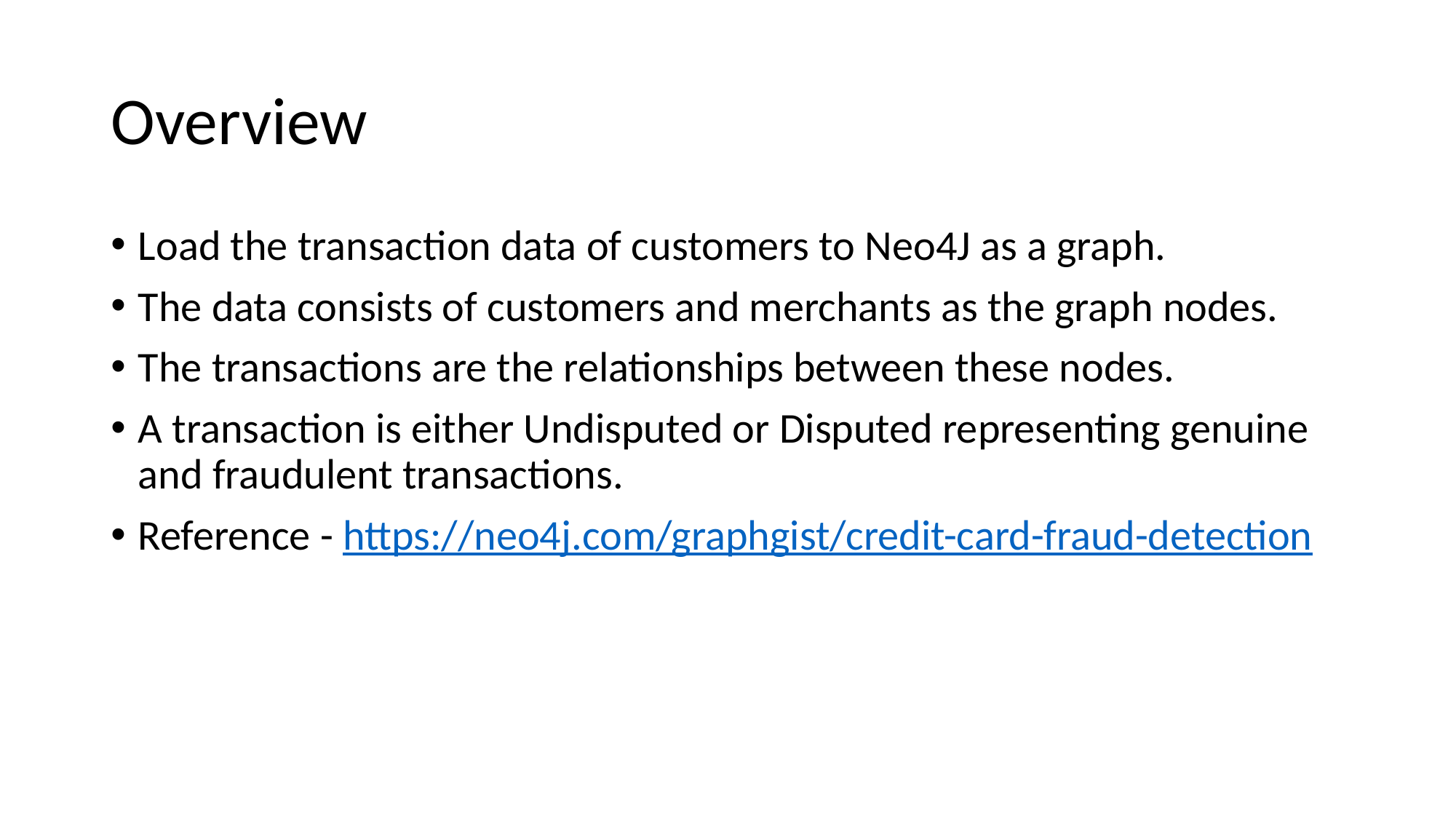

# Overview
Load the transaction data of customers to Neo4J as a graph.
The data consists of customers and merchants as the graph nodes.
The transactions are the relationships between these nodes.
A transaction is either Undisputed or Disputed representing genuine and fraudulent transactions.
Reference - https://neo4j.com/graphgist/credit-card-fraud-detection